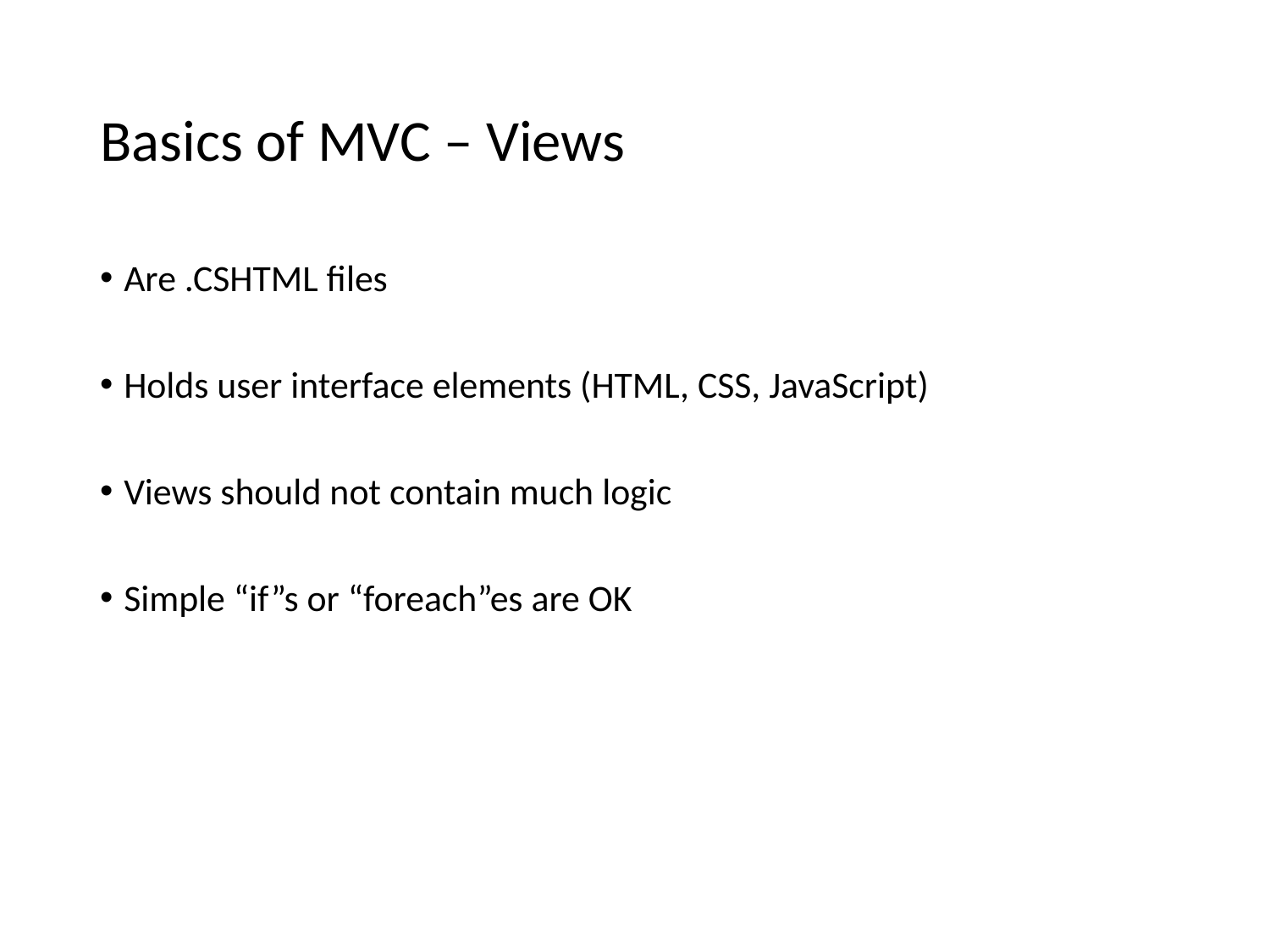

# Basics of MVC – Views
Are .CSHTML files

Holds user interface elements (HTML, CSS, JavaScript)

Views should not contain much logic

Simple “if”s or “foreach”es are OK